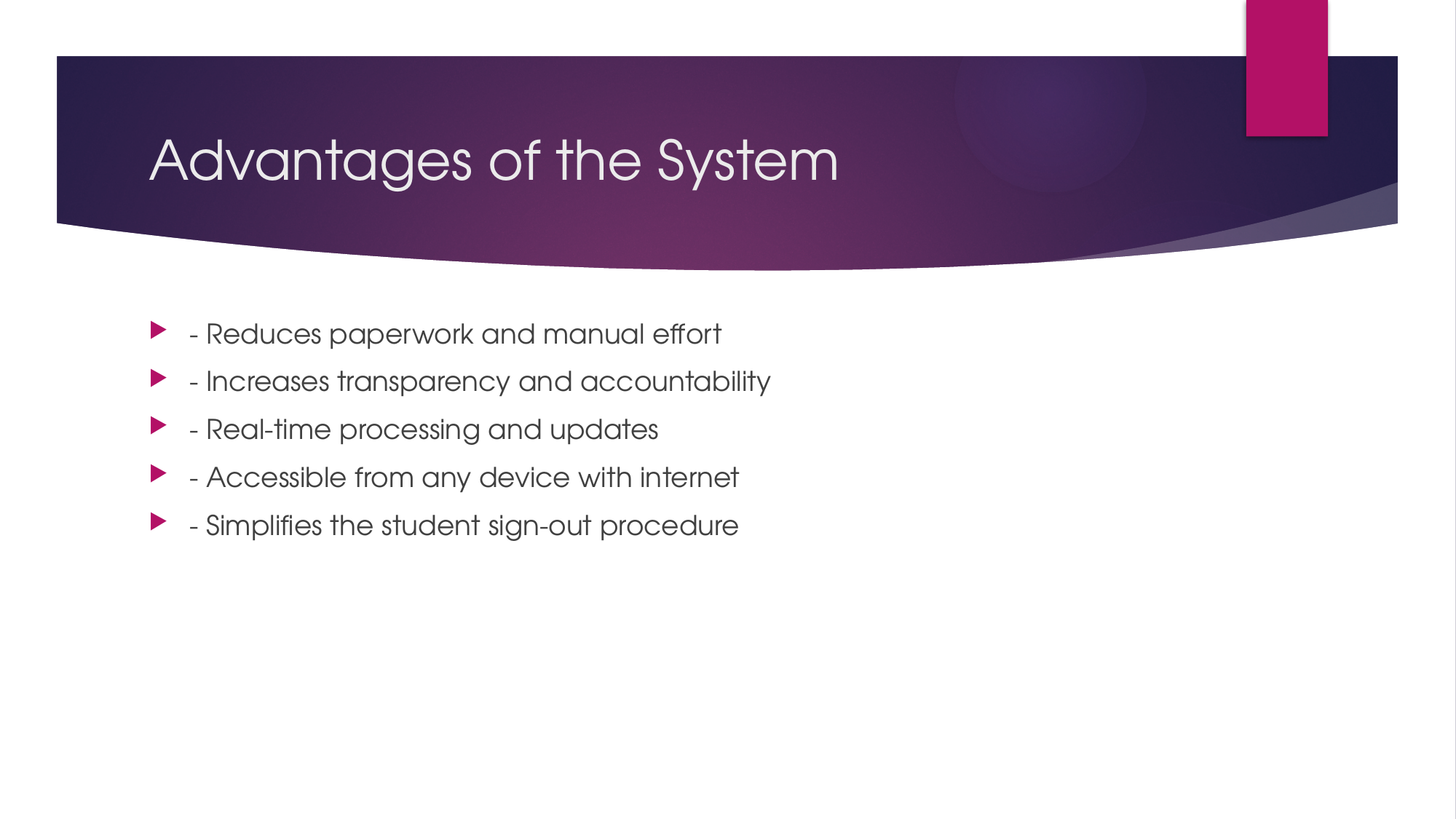

# Advantages of the System
- Reduces paperwork and manual effort
- Increases transparency and accountability
- Real-time processing and updates
- Accessible from any device with internet
- Simplifies the student sign-out procedure